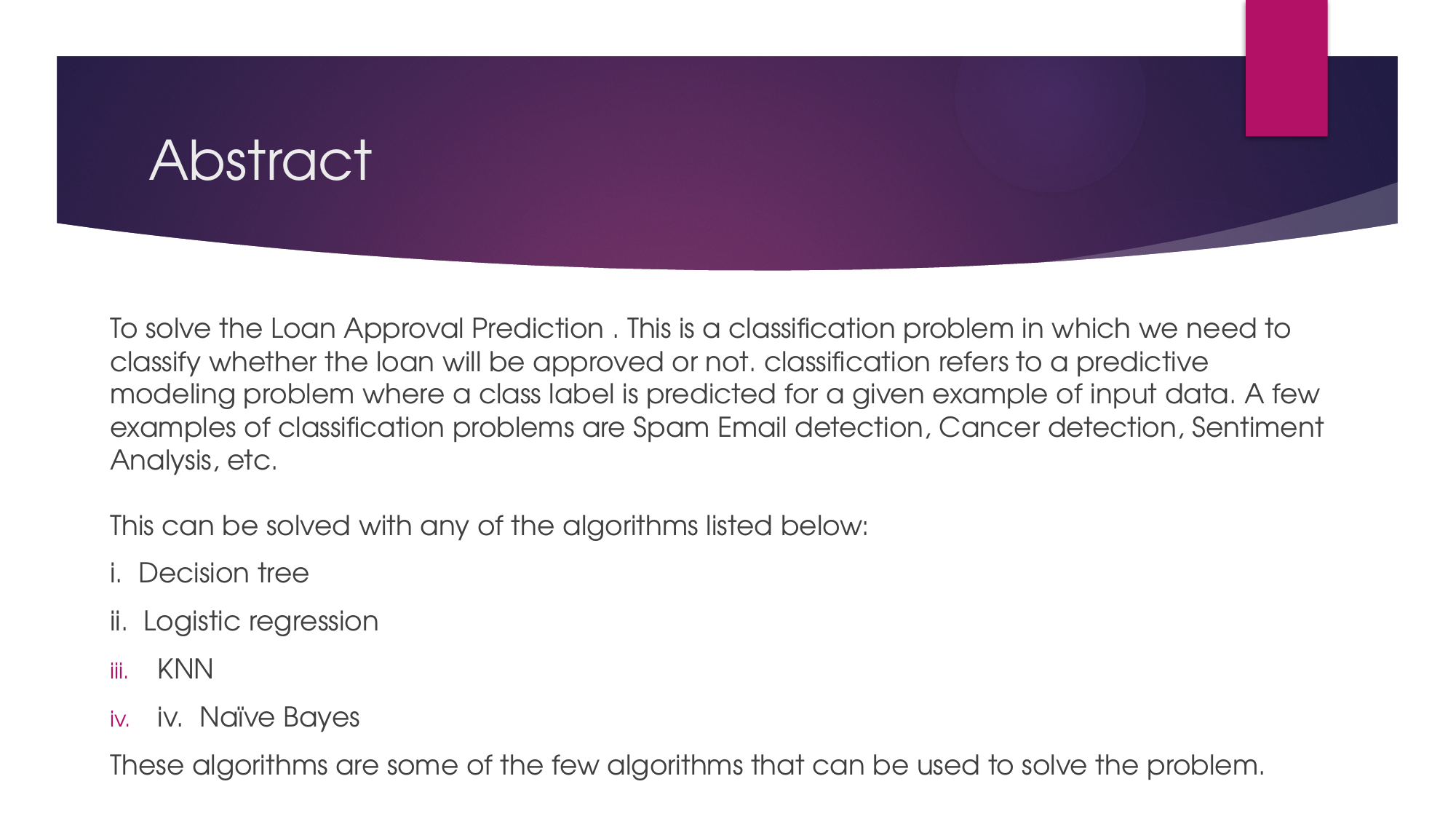

# Abstract
To solve the Loan Approval Prediction . This is a classification problem in which we need to classify whether the loan will be approved or not. classification refers to a predictive modeling problem where a class label is predicted for a given example of input data. A few examples of classification problems are Spam Email detection, Cancer detection, Sentiment Analysis, etc.
This can be solved with any of the algorithms listed below:
i.  Decision tree
ii.  Logistic regression
KNN
iv.  Naïve Bayes
These algorithms are some of the few algorithms that can be used to solve the problem.